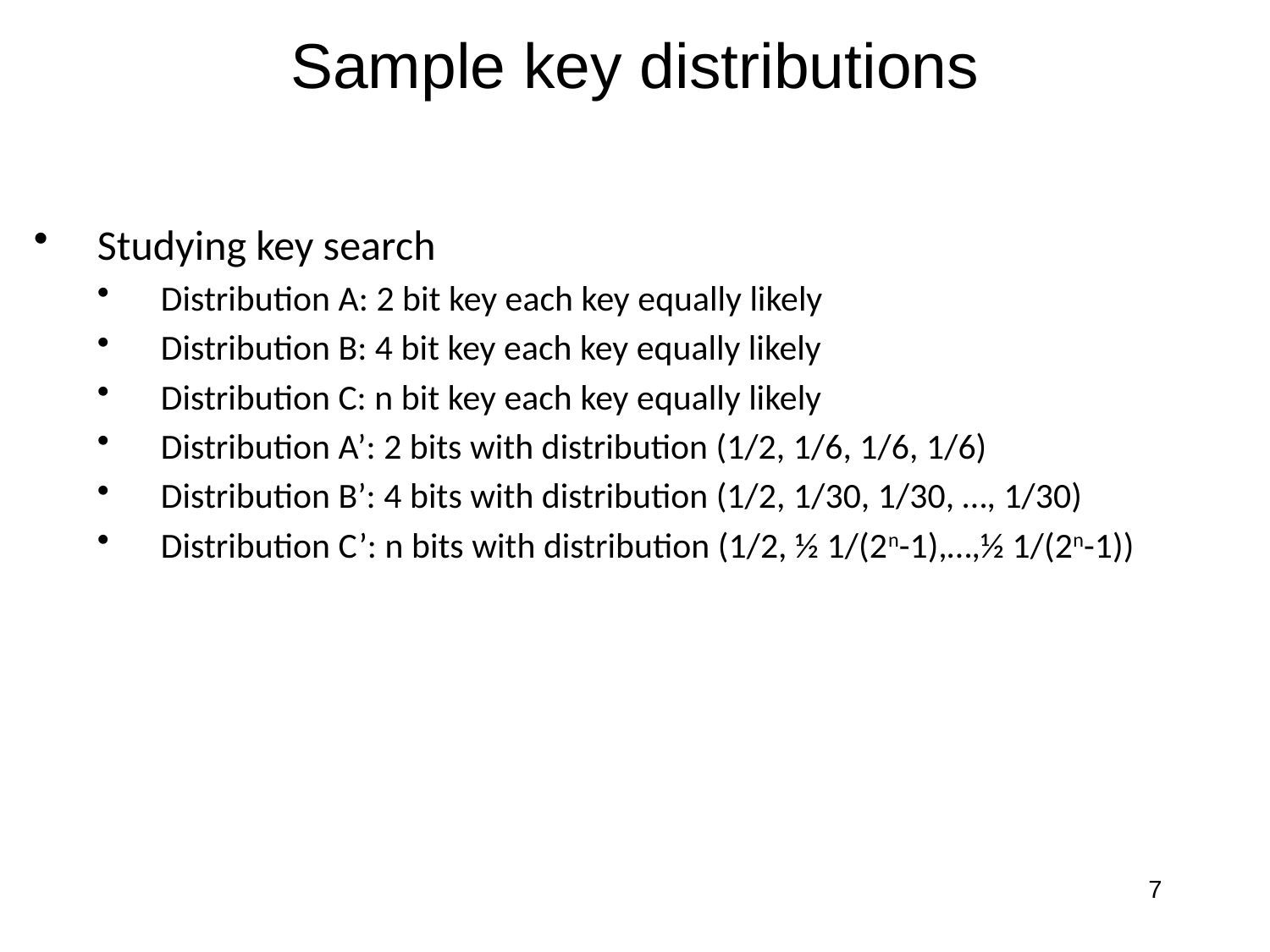

# Sample key distributions
Studying key search
Distribution A: 2 bit key each key equally likely
Distribution B: 4 bit key each key equally likely
Distribution C: n bit key each key equally likely
Distribution A’: 2 bits with distribution (1/2, 1/6, 1/6, 1/6)
Distribution B’: 4 bits with distribution (1/2, 1/30, 1/30, …, 1/30)
Distribution C’: n bits with distribution (1/2, ½ 1/(2n-1),…,½ 1/(2n-1))

7